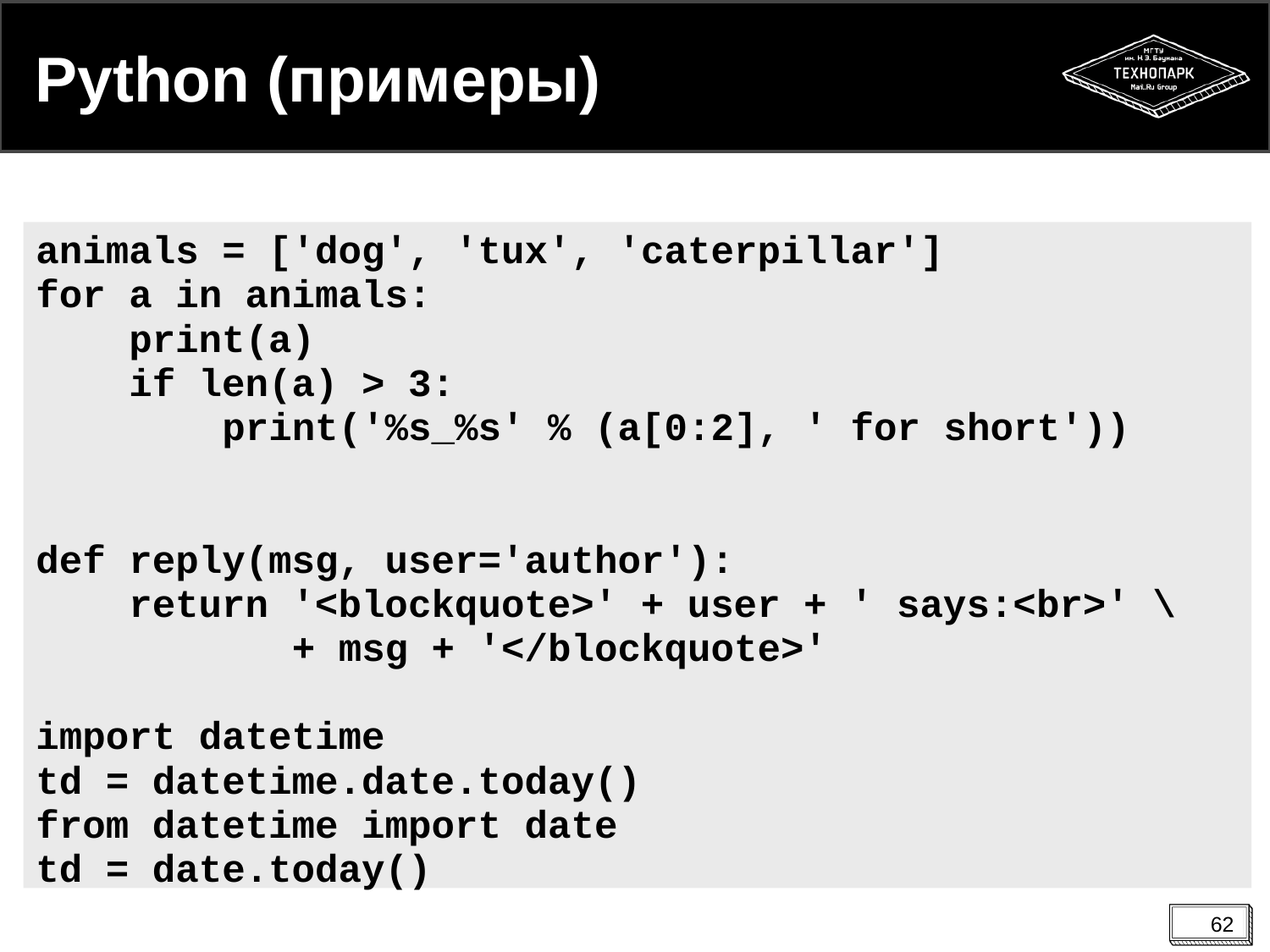

Python (примеры)

animals = ['dog', 'tux', 'caterpillar']
for a in animals:
    print(a)
    if len(a) > 3:
        print('%s_%s' % (a[0:2], ' for short'))

def reply(msg, user='author'):
    return '<blockquote>' + user + ' says:<br>' \
           + msg + '</blockquote>'

import datetime
td = datetime.date.today()
from datetime import date
td = date.today()

62